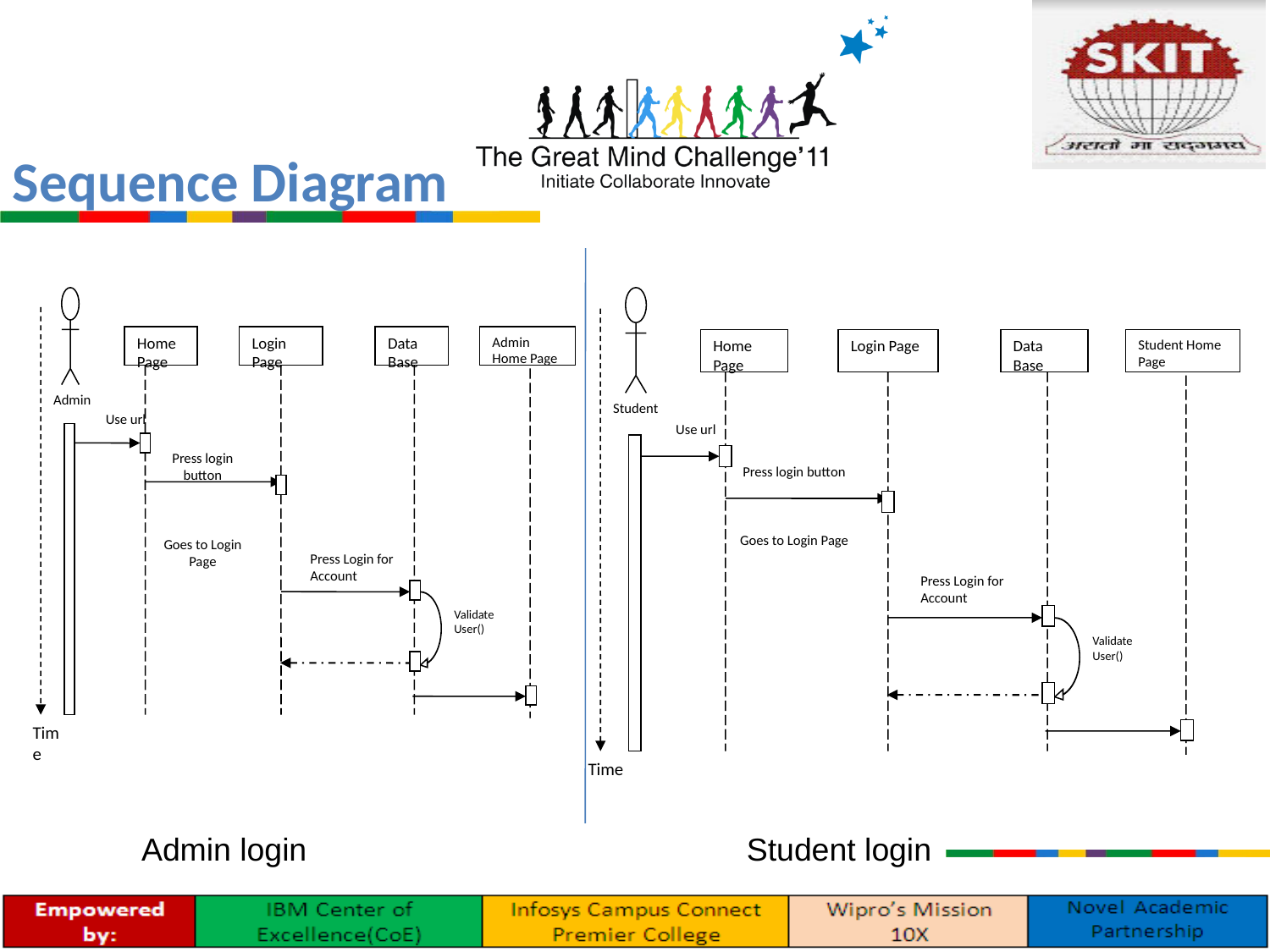

Sequence Diagram

Home Page
Login Page
Data Base
Student Home Page

Student
Use url

Press login button

Goes to Login Page

Press Login for Account

Validate User()

Time

Home Page
Login Page
Data Base
Admin Home Page

Admin
Use url

Press login button

Goes to Login Page

Press Login for Account

Validate User()

Time
Admin login
Student login